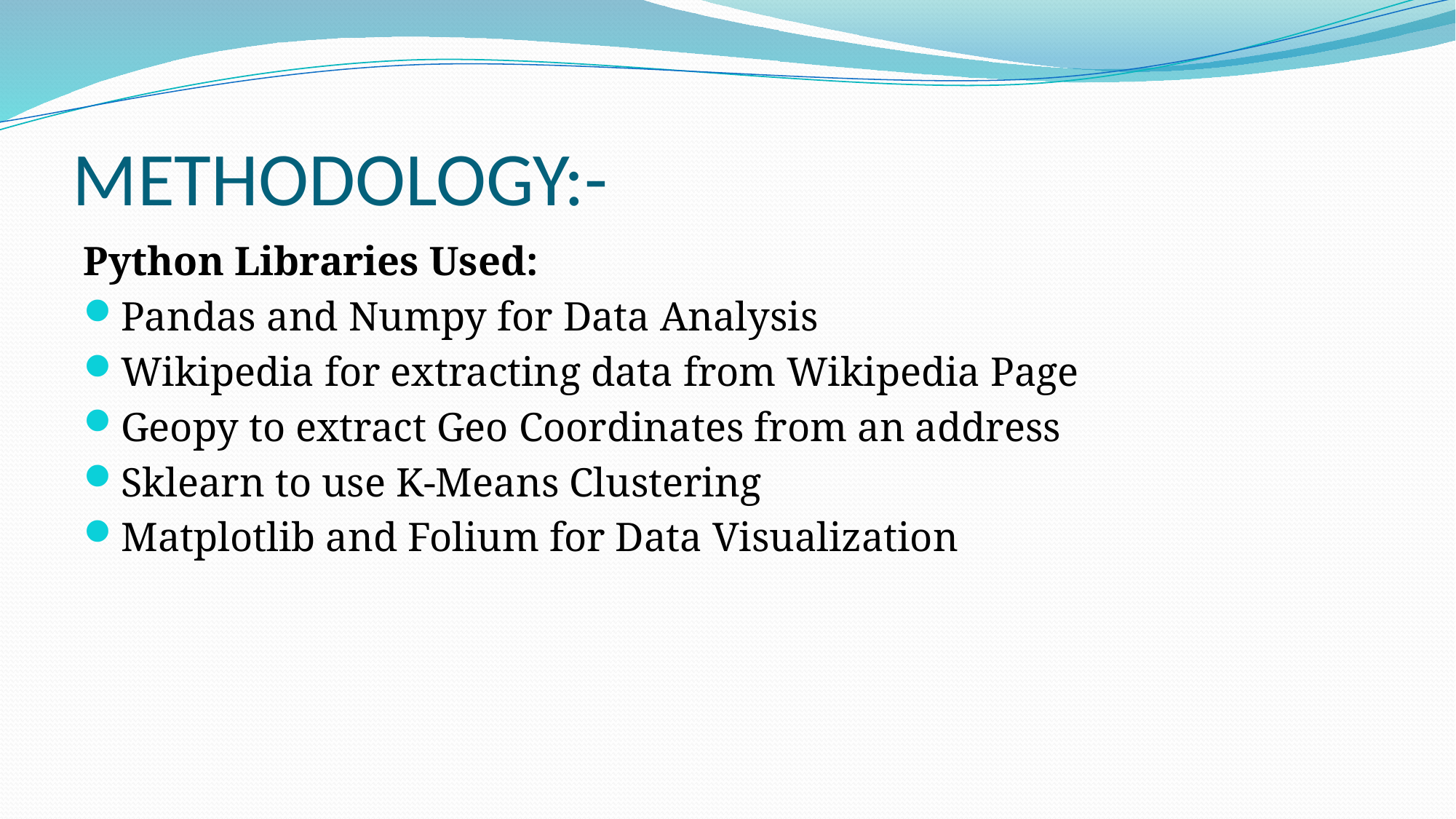

# METHODOLOGY:-
Python Libraries Used:
Pandas and Numpy for Data Analysis
Wikipedia for extracting data from Wikipedia Page
Geopy to extract Geo Coordinates from an address
Sklearn to use K-Means Clustering
Matplotlib and Folium for Data Visualization